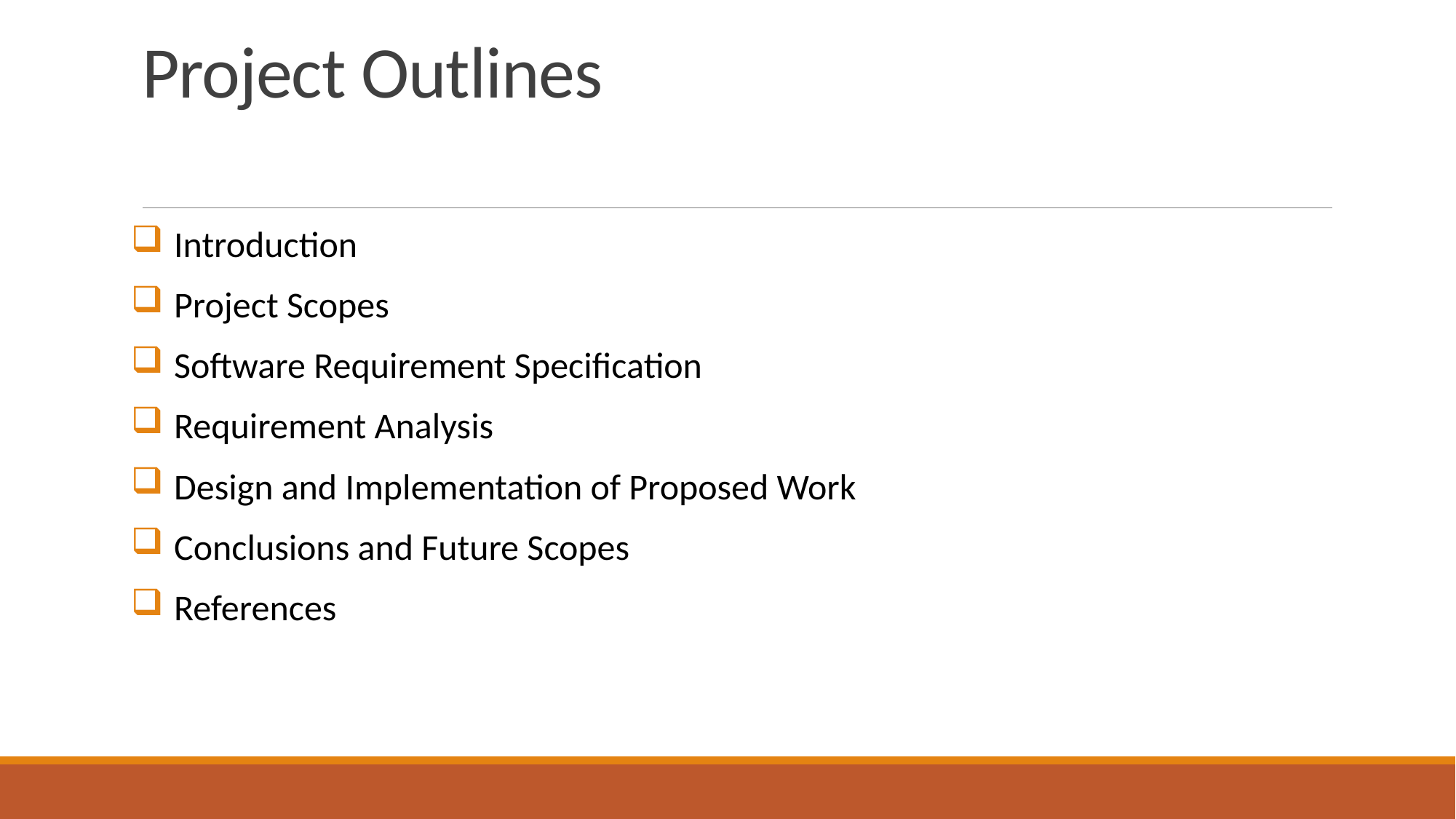

# Project Outlines
Introduction
Project Scopes
Software Requirement Specification
Requirement Analysis
Design and Implementation of Proposed Work
Conclusions and Future Scopes
References